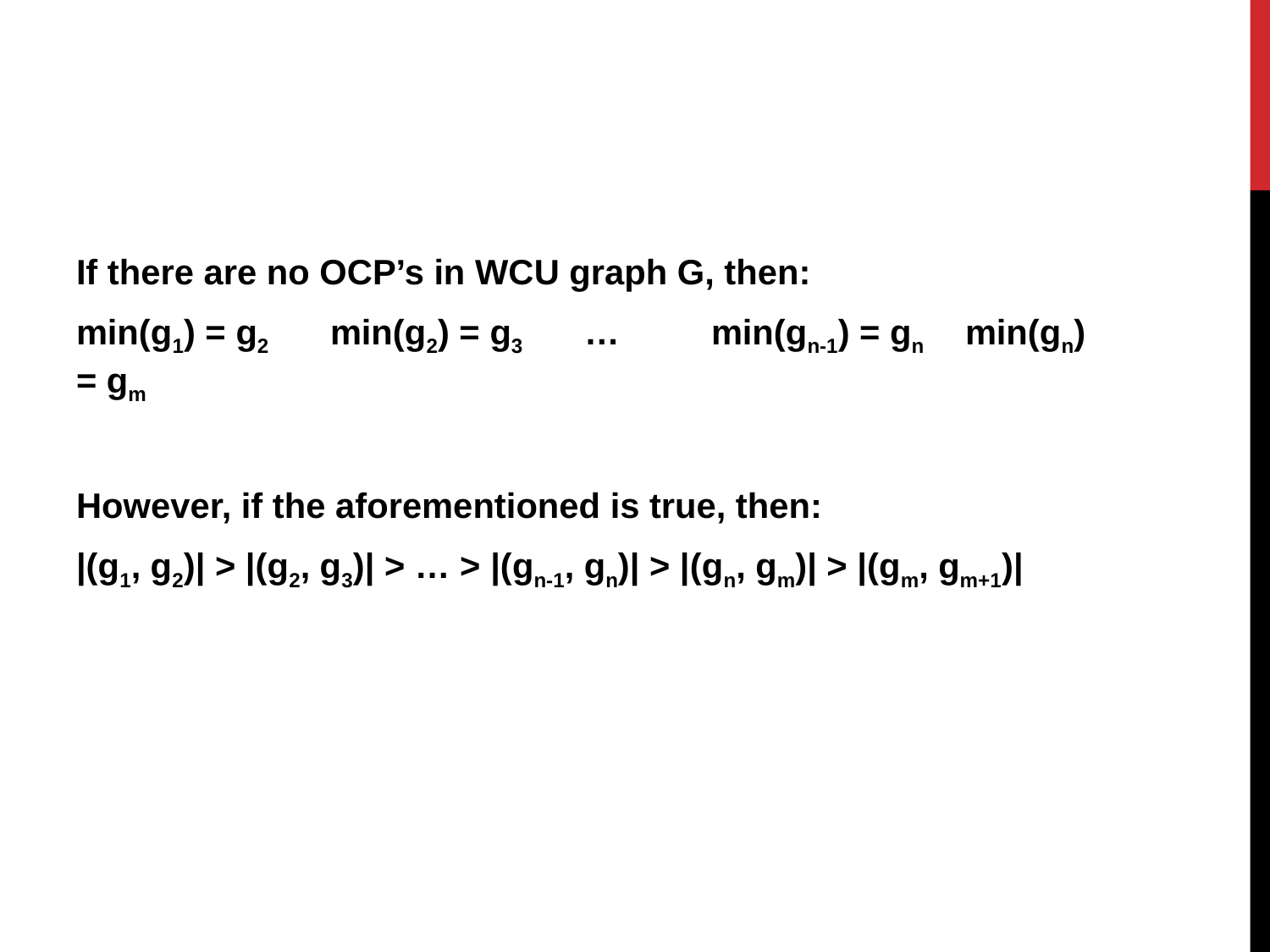

#
If there are no OCP’s in WCU graph G, then:
min(g1) = g2	min(g2) = g3	…	min(gn-1) = gn	min(gn) = gm

However, if the aforementioned is true, then:
|(g1, g2)| > |(g2, g3)| > … > |(gn-1, gn)| > |(gn, gm)| > |(gm, gm+1)|